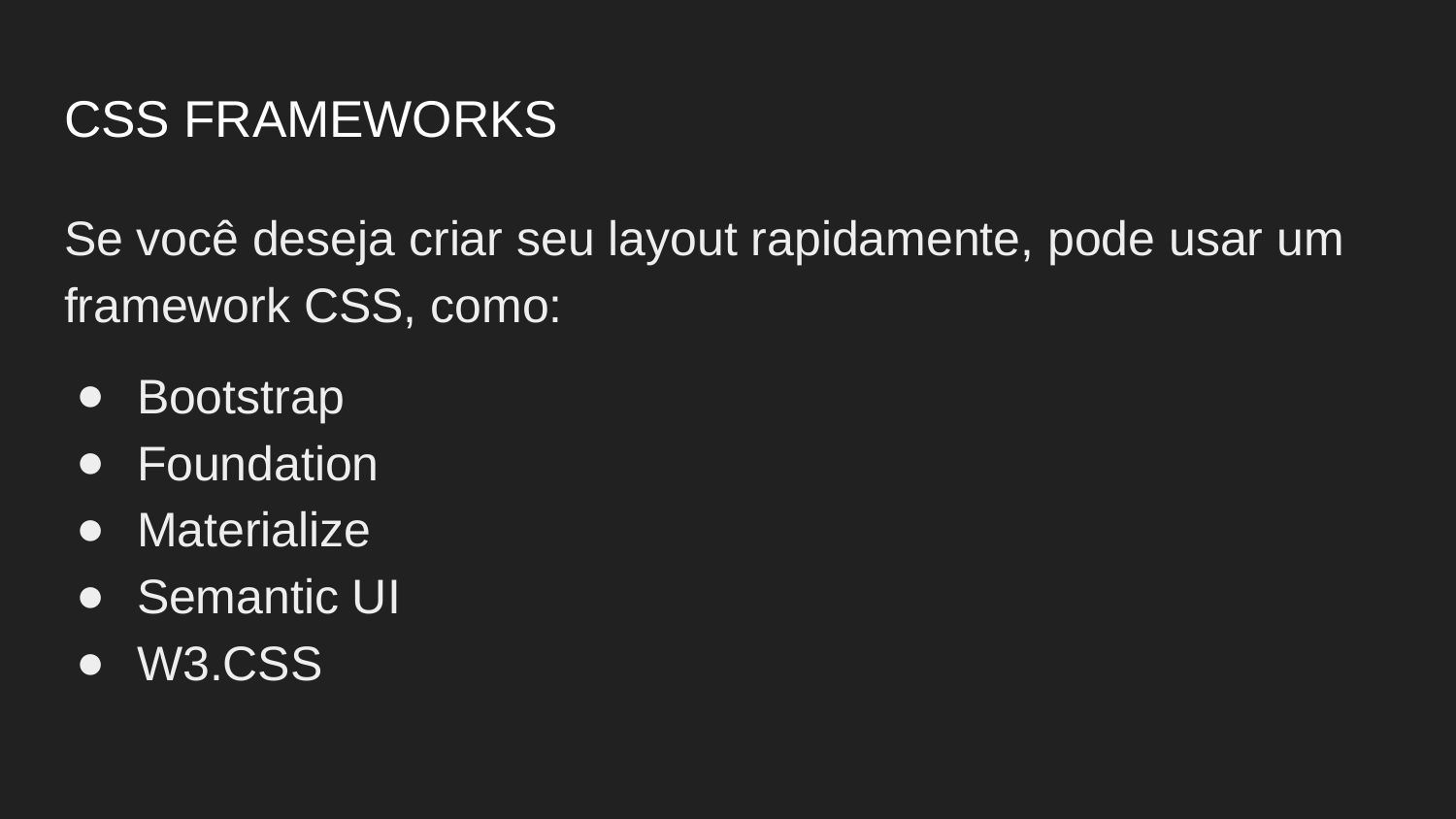

# CSS FRAMEWORKS
Se você deseja criar seu layout rapidamente, pode usar um framework CSS, como:
Bootstrap
Foundation
Materialize
Semantic UI
W3.CSS